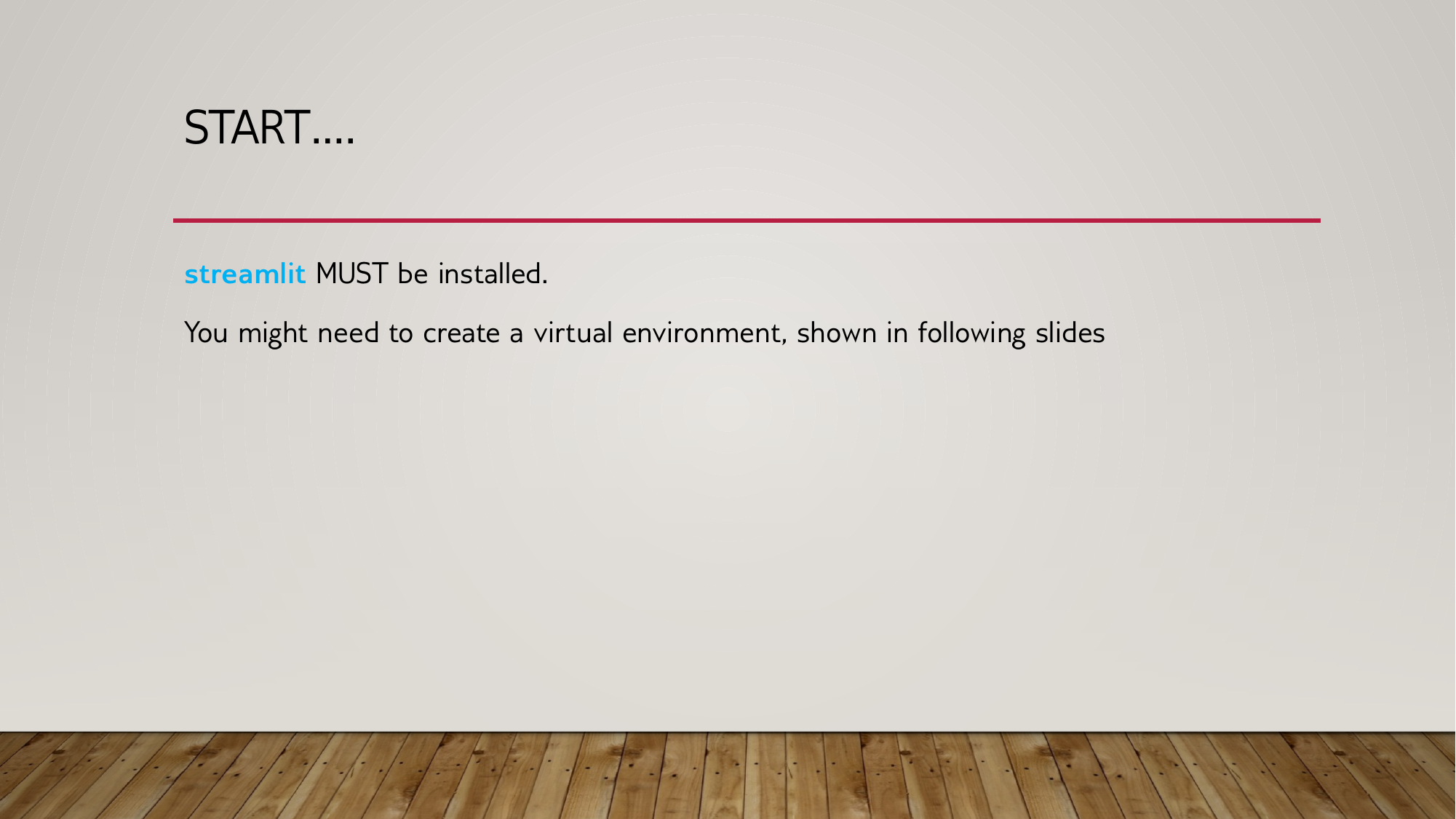

# Start….
streamlit MUST be installed.
You might need to create a virtual environment, shown in following slides